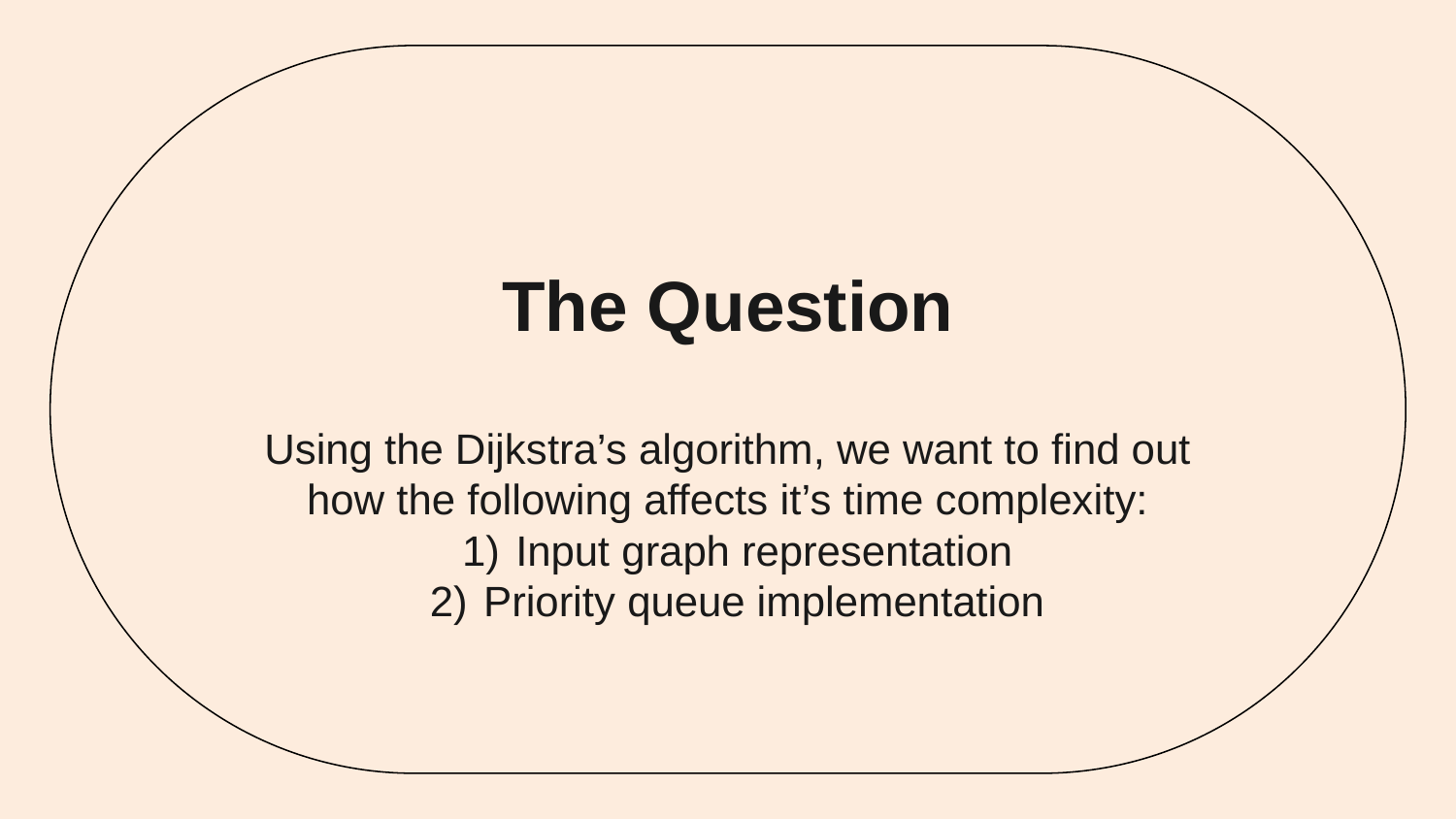

# The Question
Using the Dijkstra’s algorithm, we want to find out how the following affects it’s time complexity:
Input graph representation
Priority queue implementation